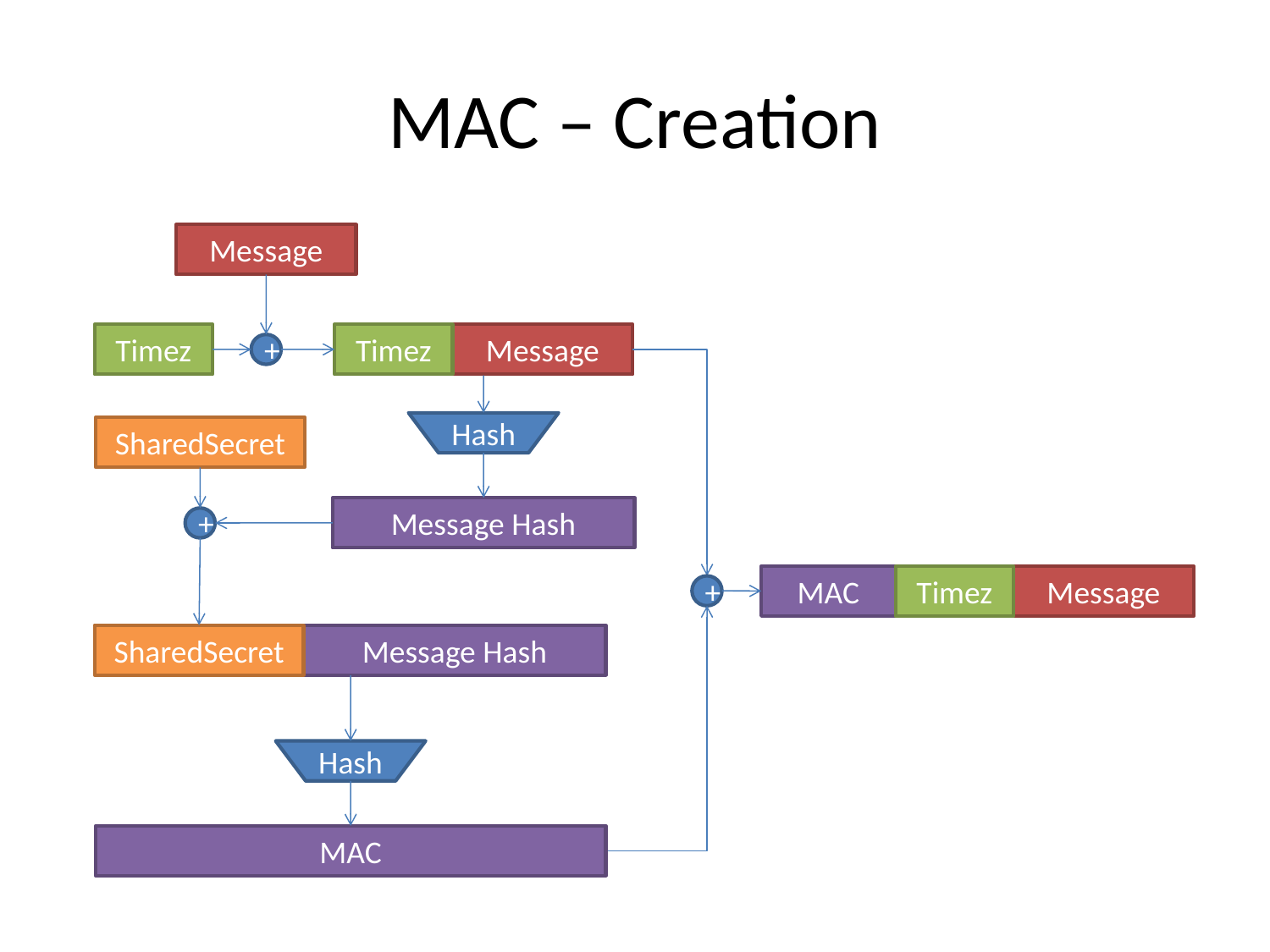

# MAC – Creation
Message
Timez
Timez
Message
+
Hash
SharedSecret
Message Hash
+
MAC
Timez
Message
+
SharedSecret
Message Hash
Hash
MAC